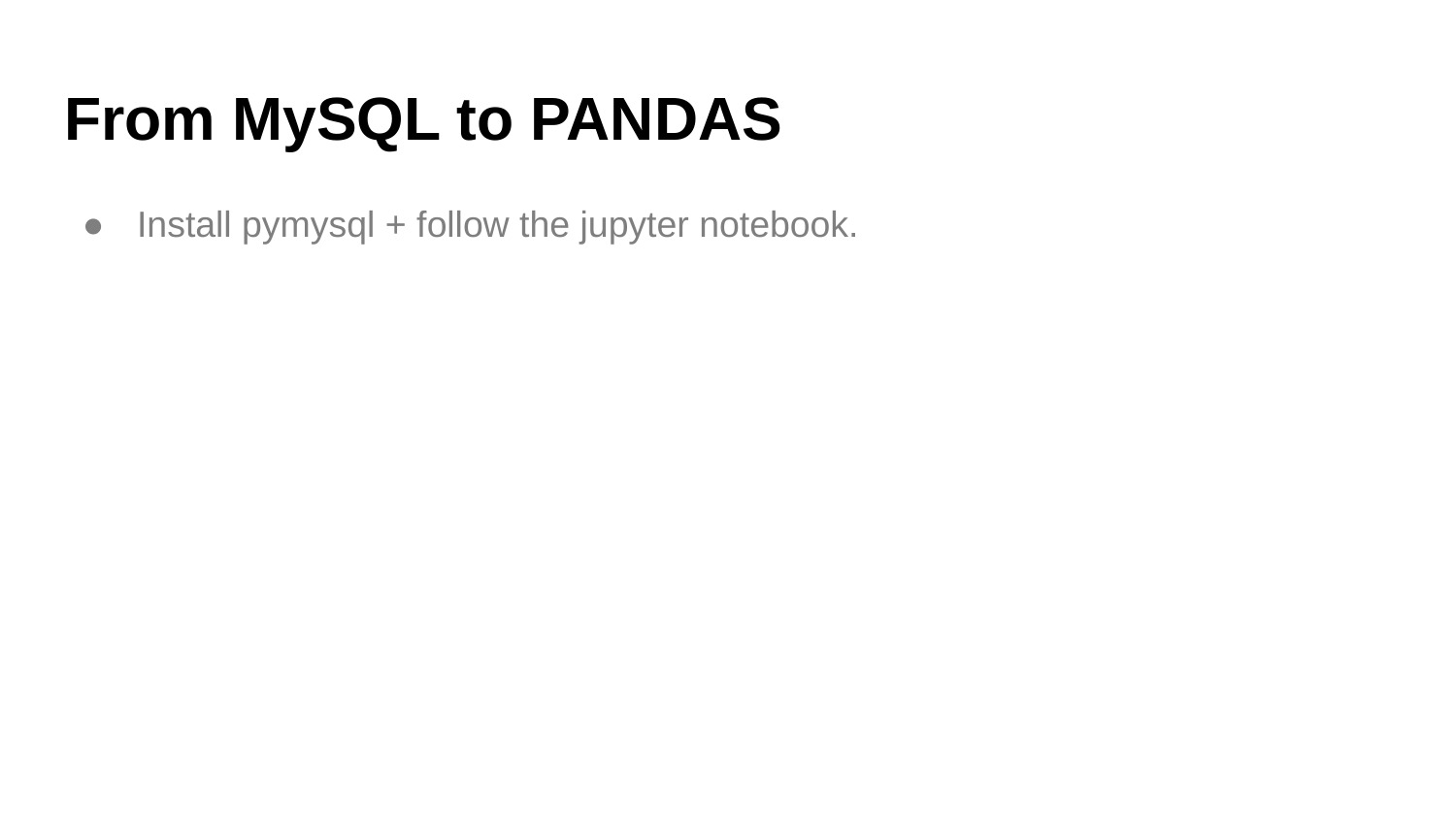

# From MySQL to PANDAS
Install pymysql + follow the jupyter notebook.